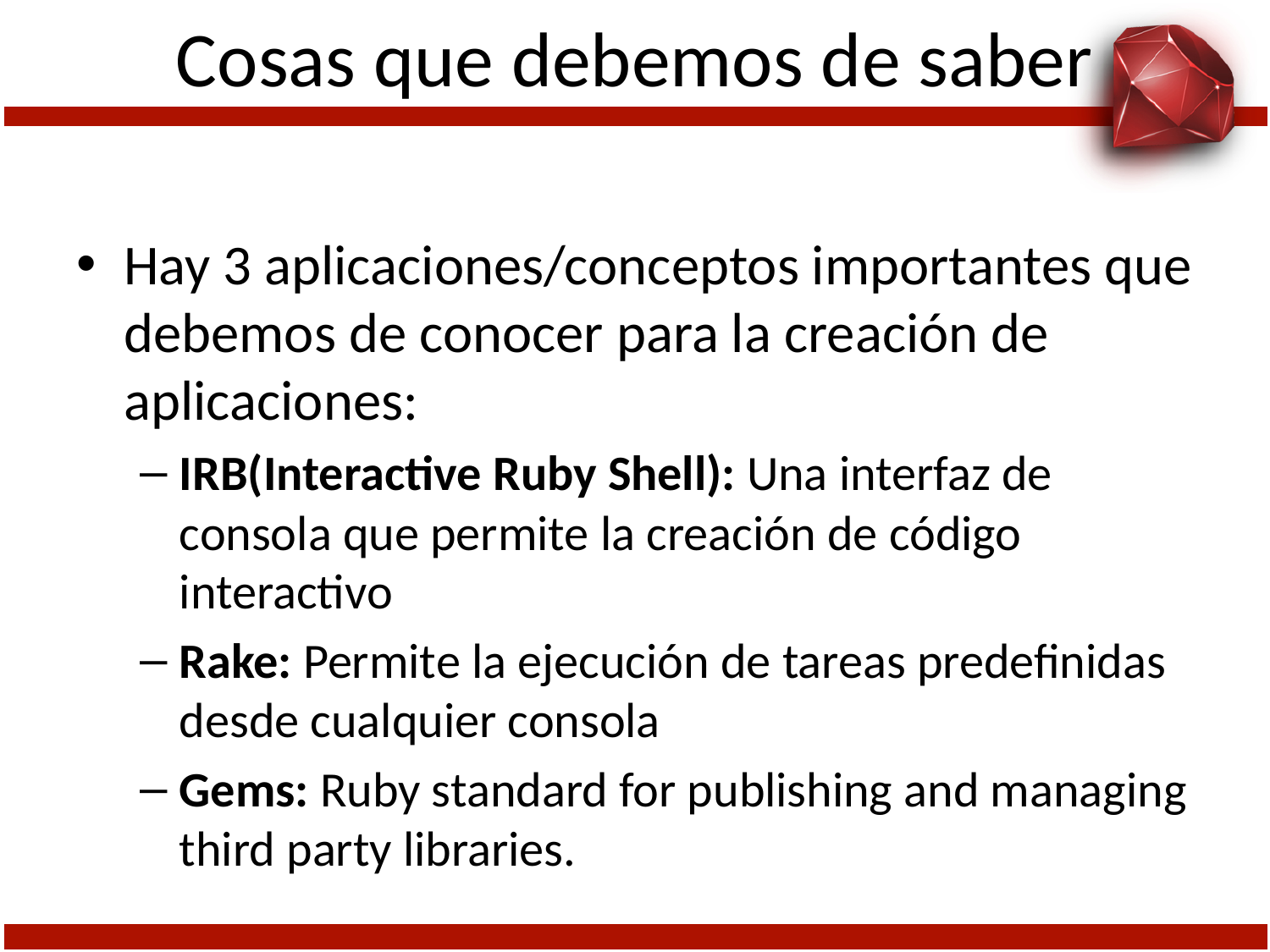

# Cosas que debemos de saber
Hay 3 aplicaciones/conceptos importantes que debemos de conocer para la creación de aplicaciones:
IRB(Interactive Ruby Shell): Una interfaz de consola que permite la creación de código interactivo
Rake: Permite la ejecución de tareas predefinidas desde cualquier consola
Gems: Ruby standard for publishing and managing third party libraries.